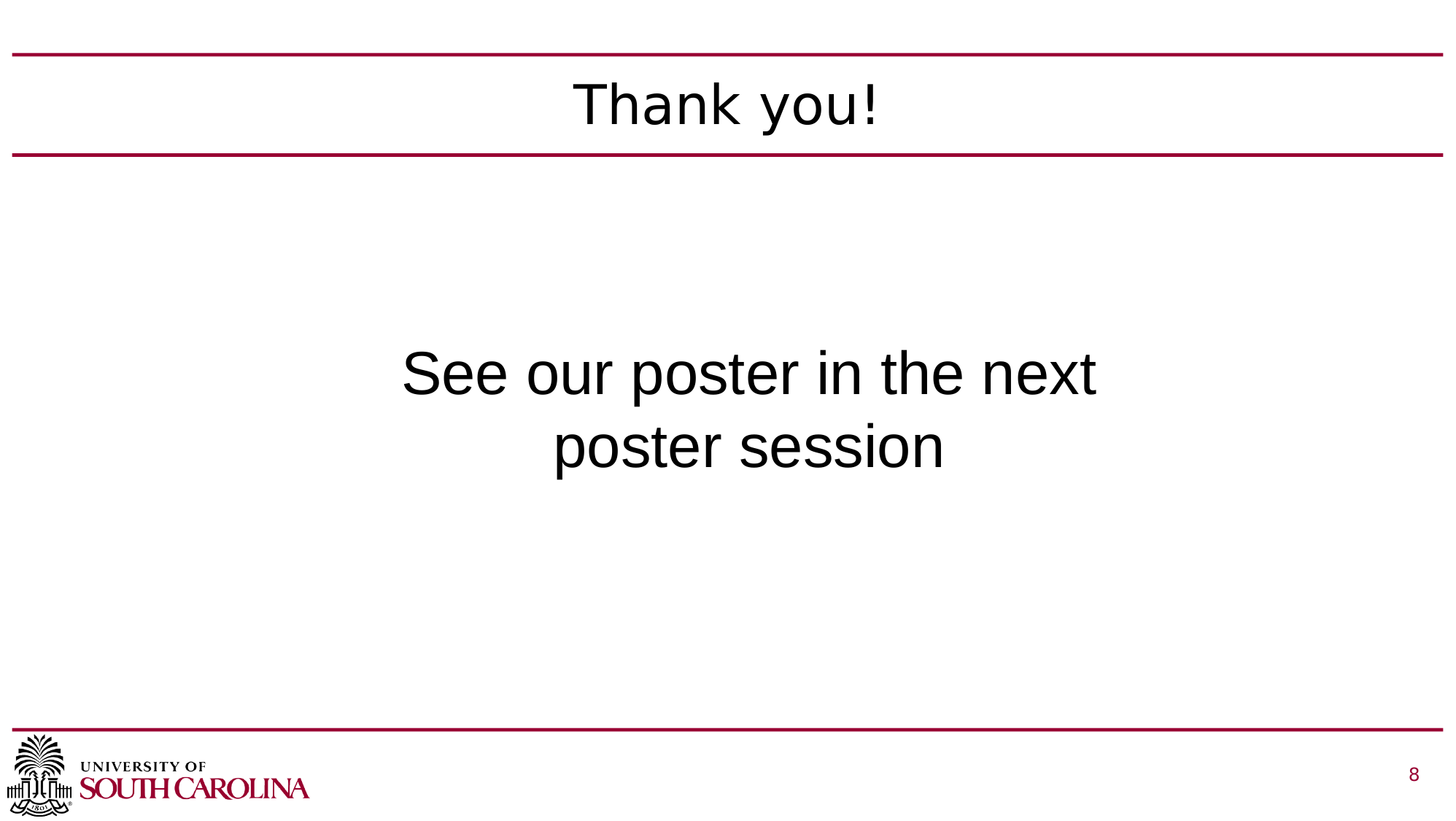

# Thank you!
See our poster in the next poster session
 			 8